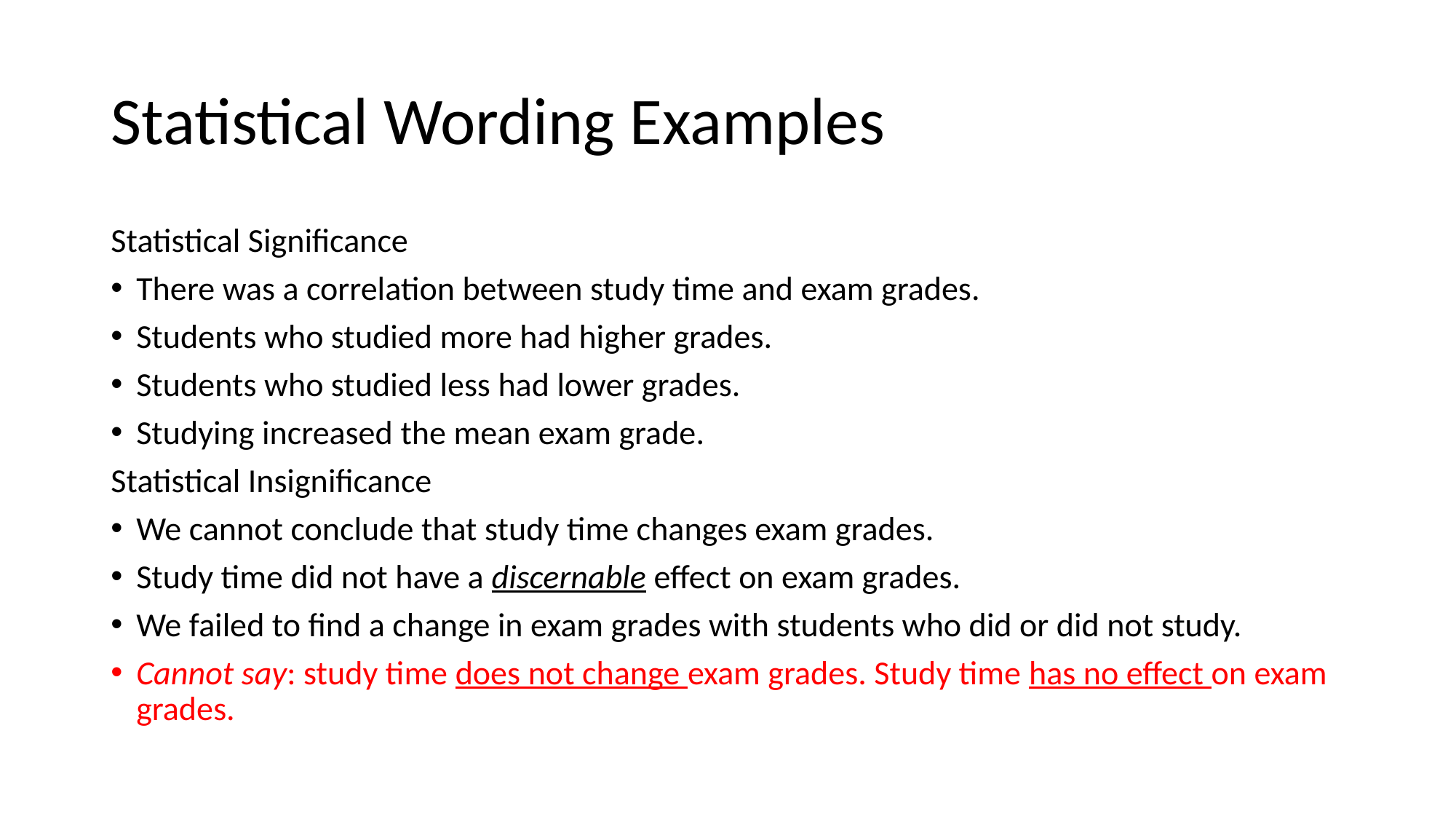

# Statistical Wording Examples
Statistical Significance
There was a correlation between study time and exam grades.
Students who studied more had higher grades.
Students who studied less had lower grades.
Studying increased the mean exam grade.
Statistical Insignificance
We cannot conclude that study time changes exam grades.
Study time did not have a discernable effect on exam grades.
We failed to find a change in exam grades with students who did or did not study.
Cannot say: study time does not change exam grades. Study time has no effect on exam grades.